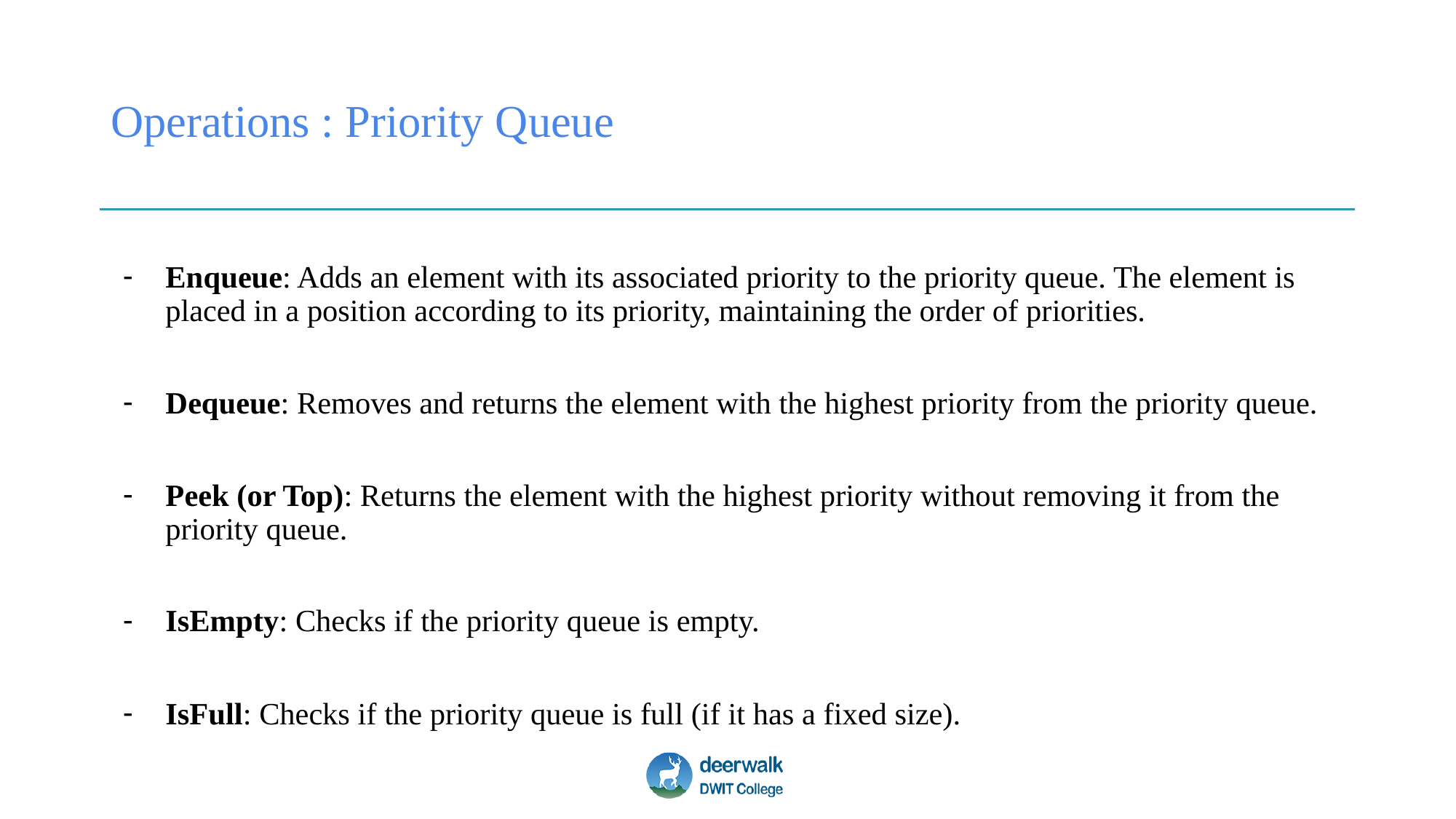

# Operations : Priority Queue

Enqueue: Adds an element with its associated priority to the priority queue. The element is placed in a position according to its priority, maintaining the order of priorities.

Dequeue: Removes and returns the element with the highest priority from the priority queue.

Peek (or Top): Returns the element with the highest priority without removing it from the priority queue.

IsEmpty: Checks if the priority queue is empty.

IsFull: Checks if the priority queue is full (if it has a fixed size).